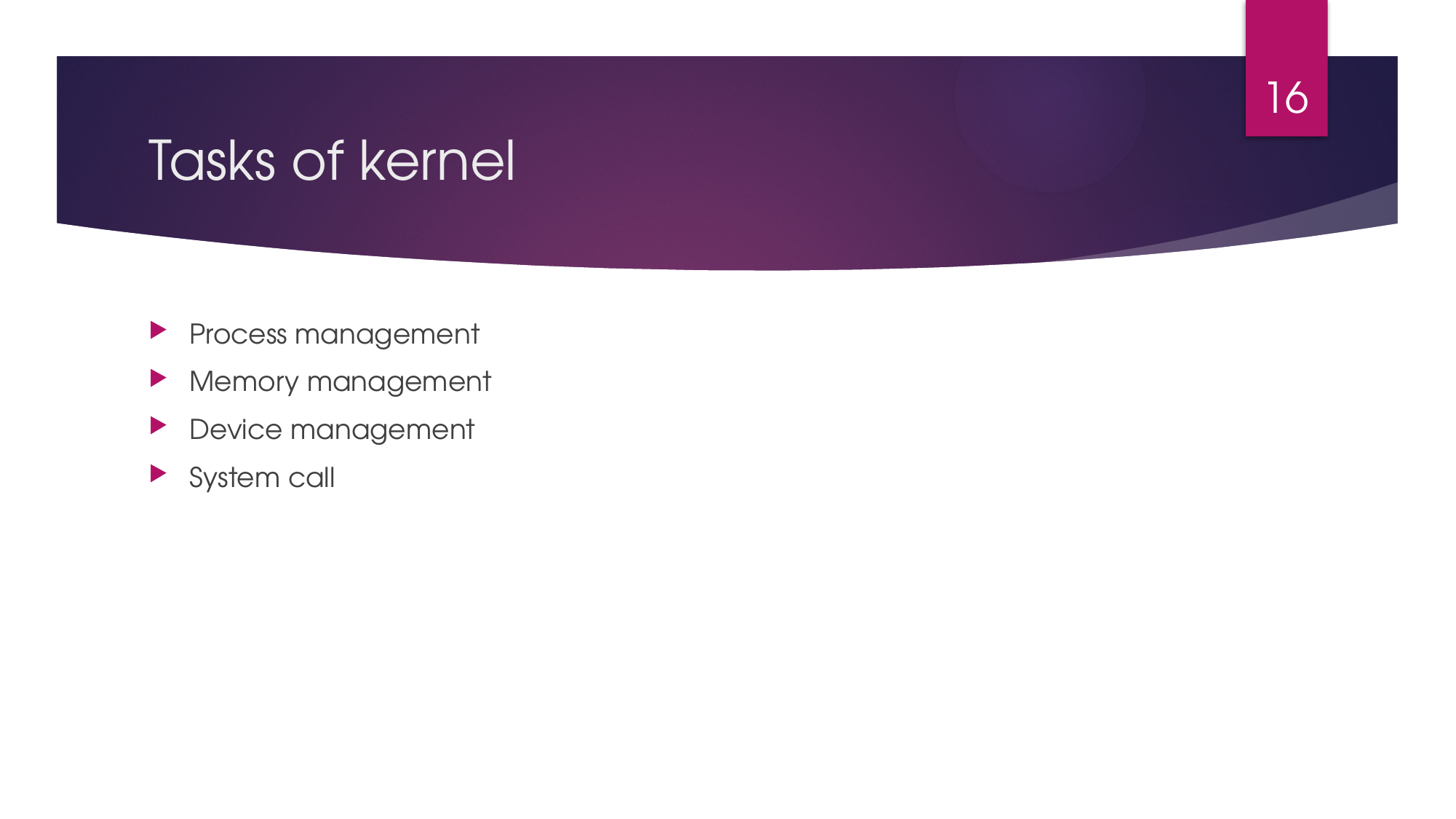

16
# Tasks of kernel
Process management
Memory management
Device management
System call